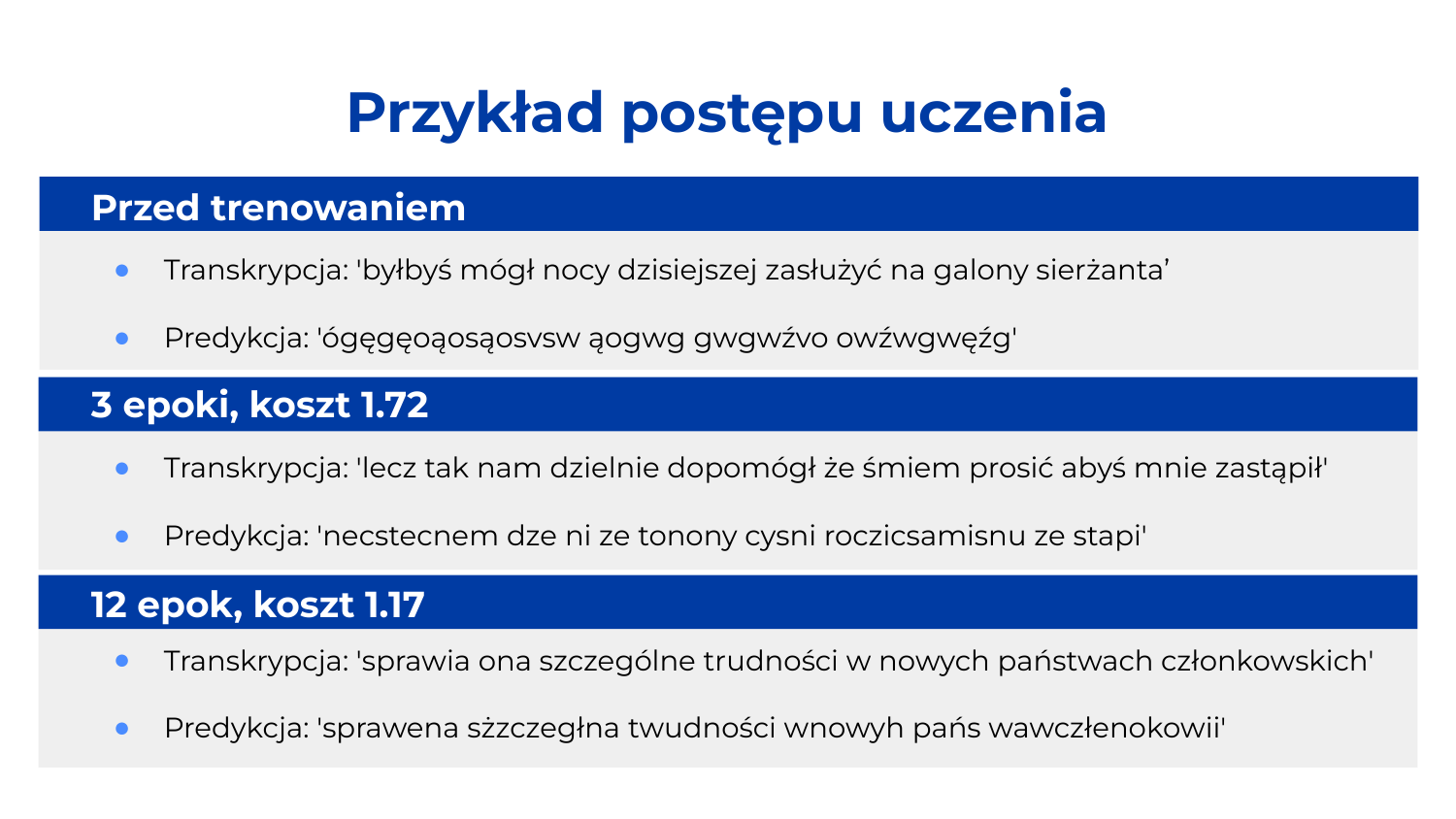

# Przykład postępu uczenia
Przed trenowaniem

Transkrypcja: 'byłbyś mógł nocy dzisiejszej zasłużyć na galony sierżanta’
Predykcja: 'ógęgęoąosąosvsw ąogwg gwgwźvo owźwgwęźg'
3 epoki, koszt 1.72

Transkrypcja: 'lecz tak nam dzielnie dopomógł że śmiem prosić abyś mnie zastąpił'
Predykcja: 'necstecnem dze ni ze tonony cysni roczicsamisnu ze stapi'
12 epok, koszt 1.17

Transkrypcja: 'sprawia ona szczególne trudności w nowych państwach członkowskich'
Predykcja: 'sprawena sżzczegłna twudności wnowyh pańs wawczłenokowii'